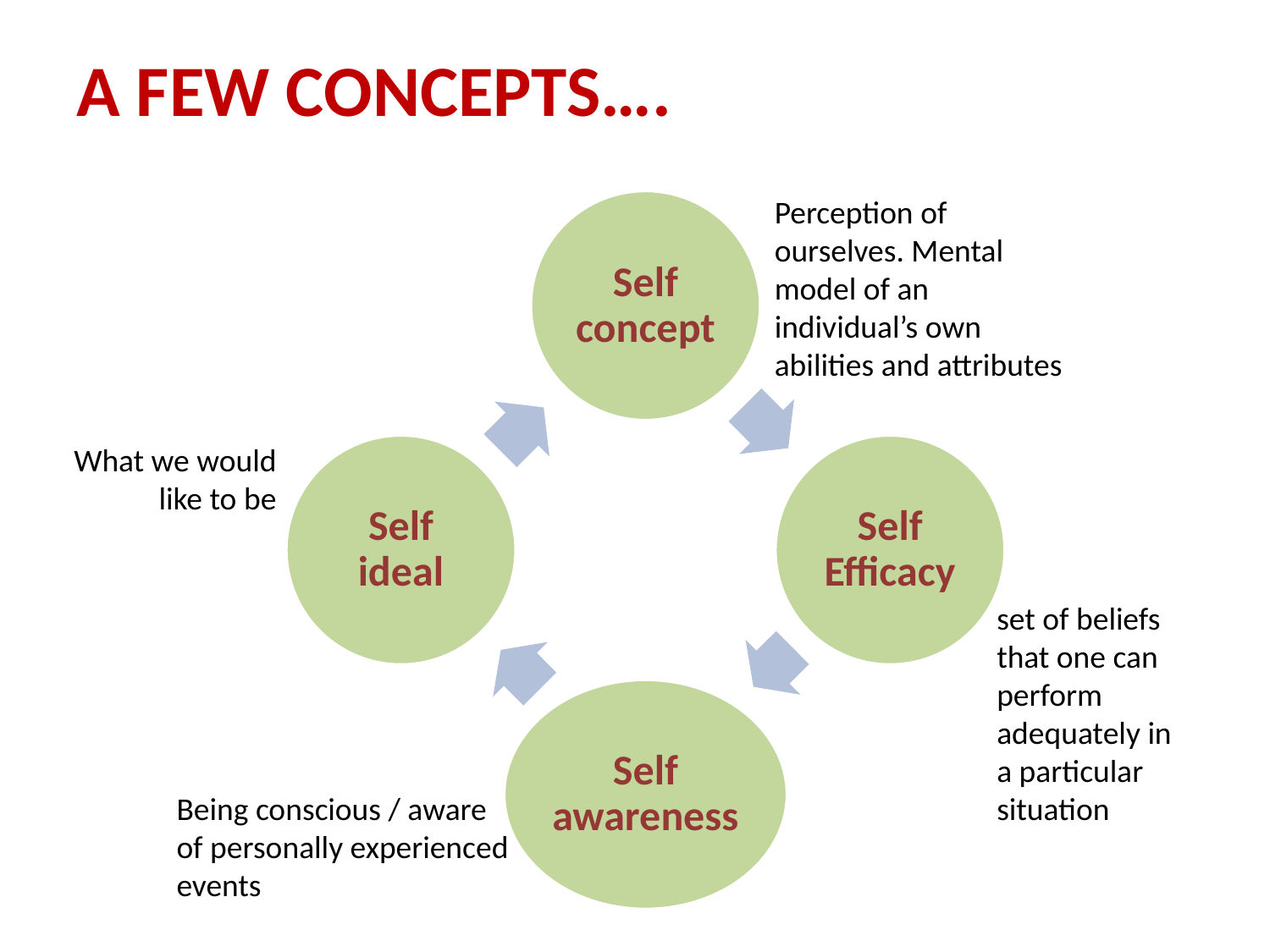

# A few concepts….
Perception of ourselves. Mental model of an individual’s own abilities and attributes
Self concept

Self Efficacy

Self awareness

Self ideal

What we would
like to be

set of beliefs that one can perform adequately in a particular situation
Being conscious / aware of personally experienced events